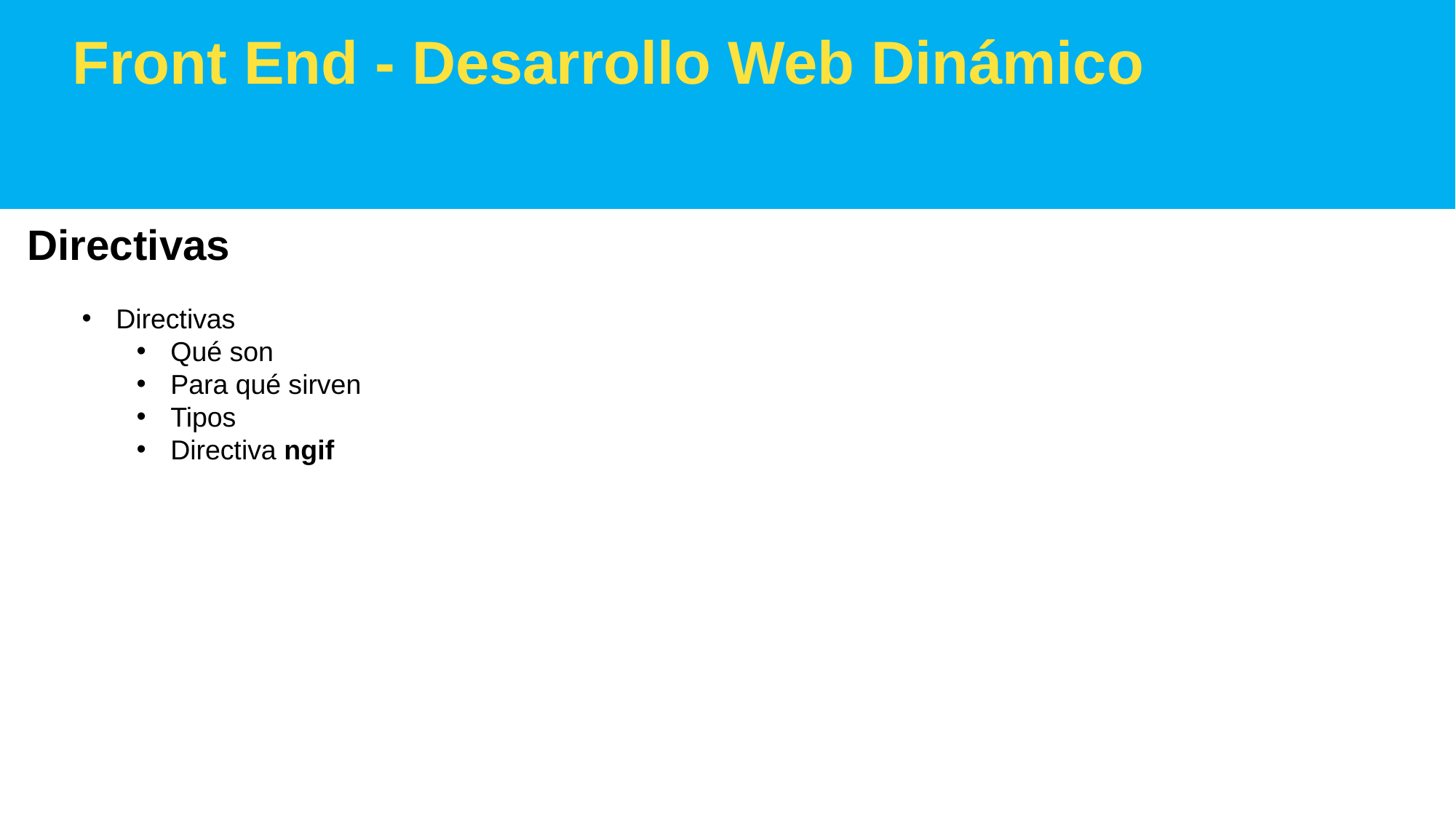

Front End - Desarrollo Web Dinámico
Directivas

Directivas
Qué son
Para qué sirven
Tipos
Directiva ngif